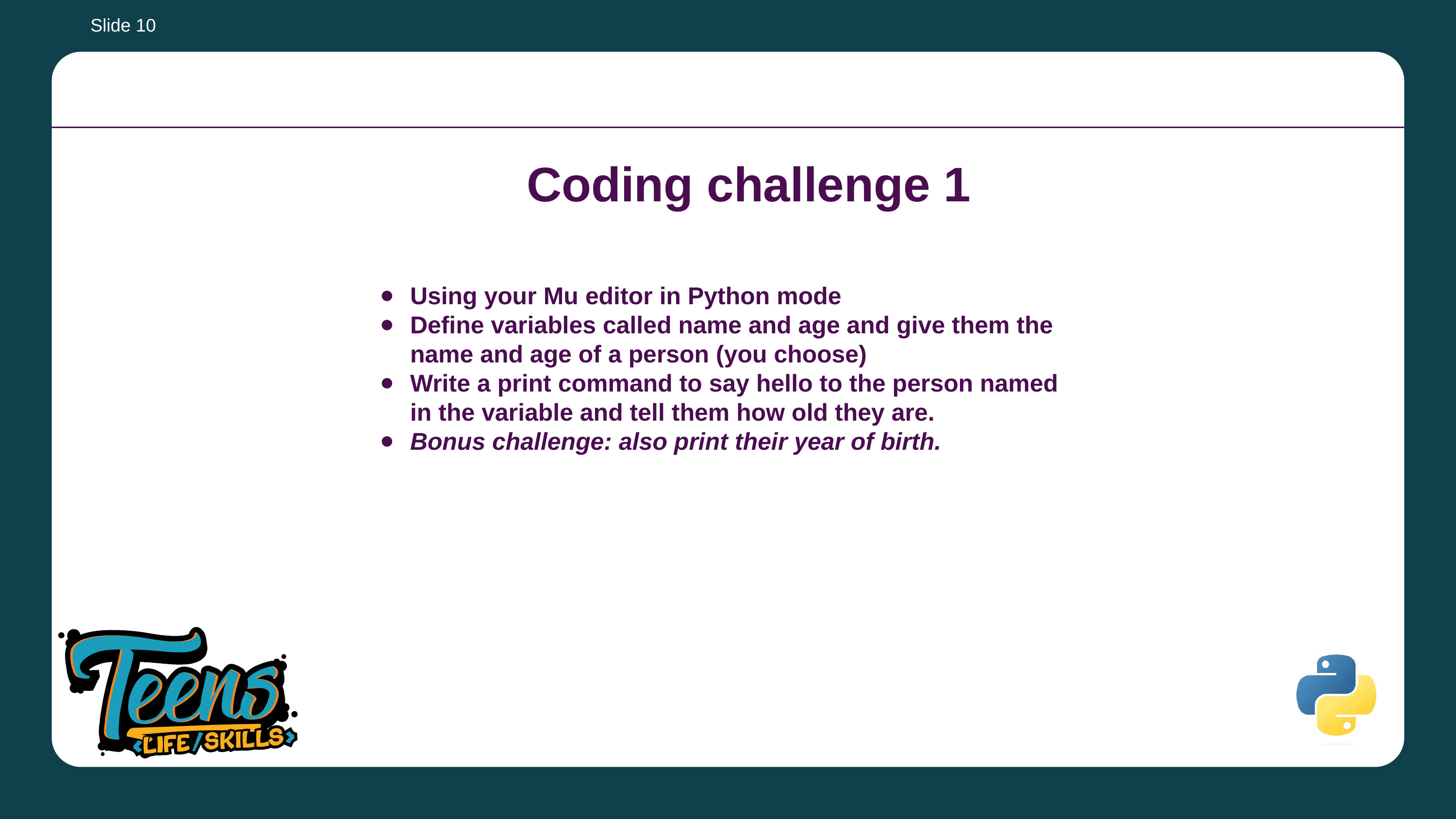

Slide 10

# Coding challenge 1
Using your Mu editor in Python mode
Define variables called name and age and give them the name and age of a person (you choose)
Write a print command to say hello to the person named in the variable and tell them how old they are.
Bonus challenge: also print their year of birth.